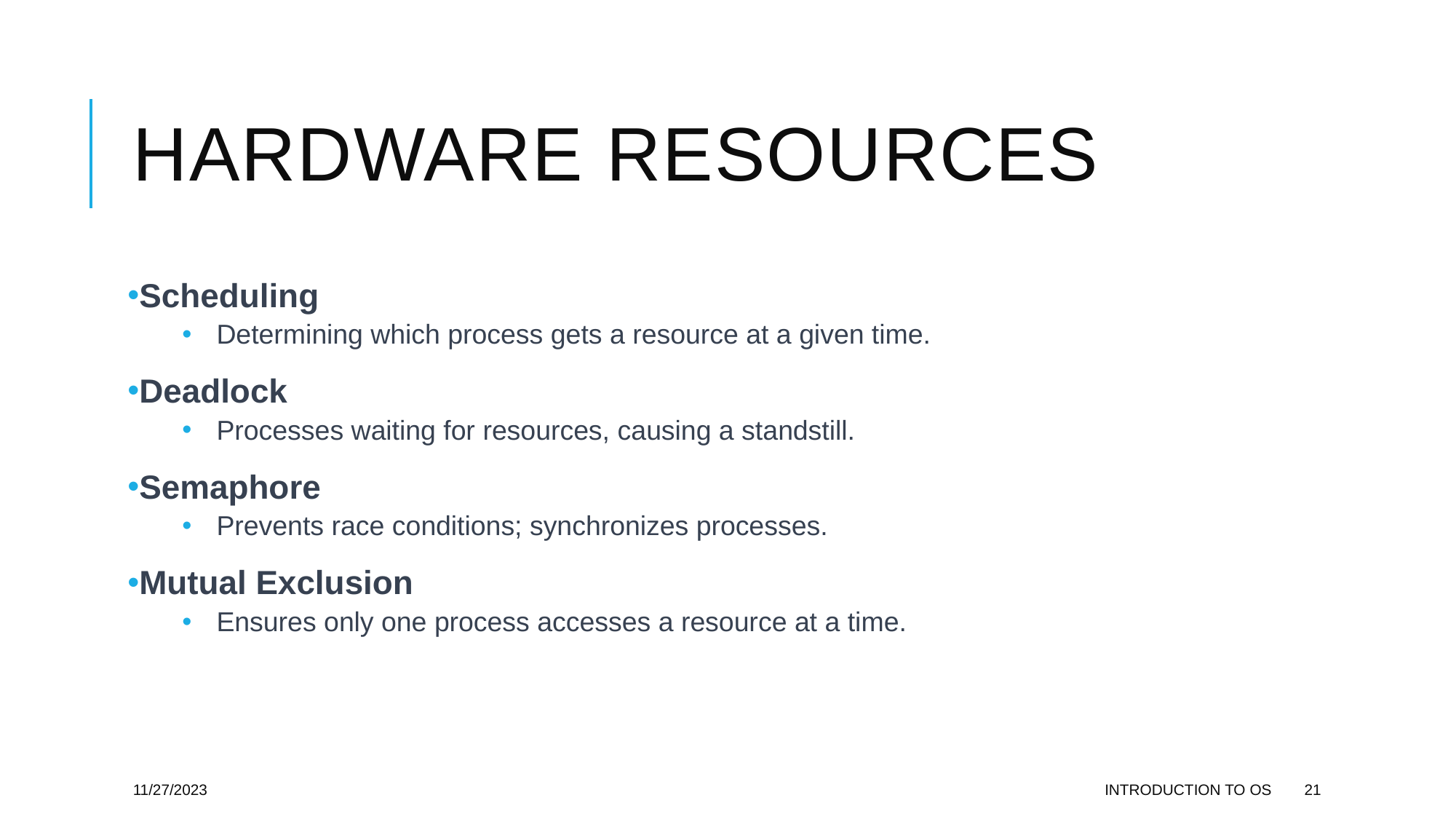

# HARDWARE RESOURCES
Scheduling
Determining which process gets a resource at a given time.
Deadlock
Processes waiting for resources, causing a standstill.
Semaphore
Prevents race conditions; synchronizes processes.
Mutual Exclusion
Ensures only one process accesses a resource at a time.

11/27/2023
Introduction to OS
21